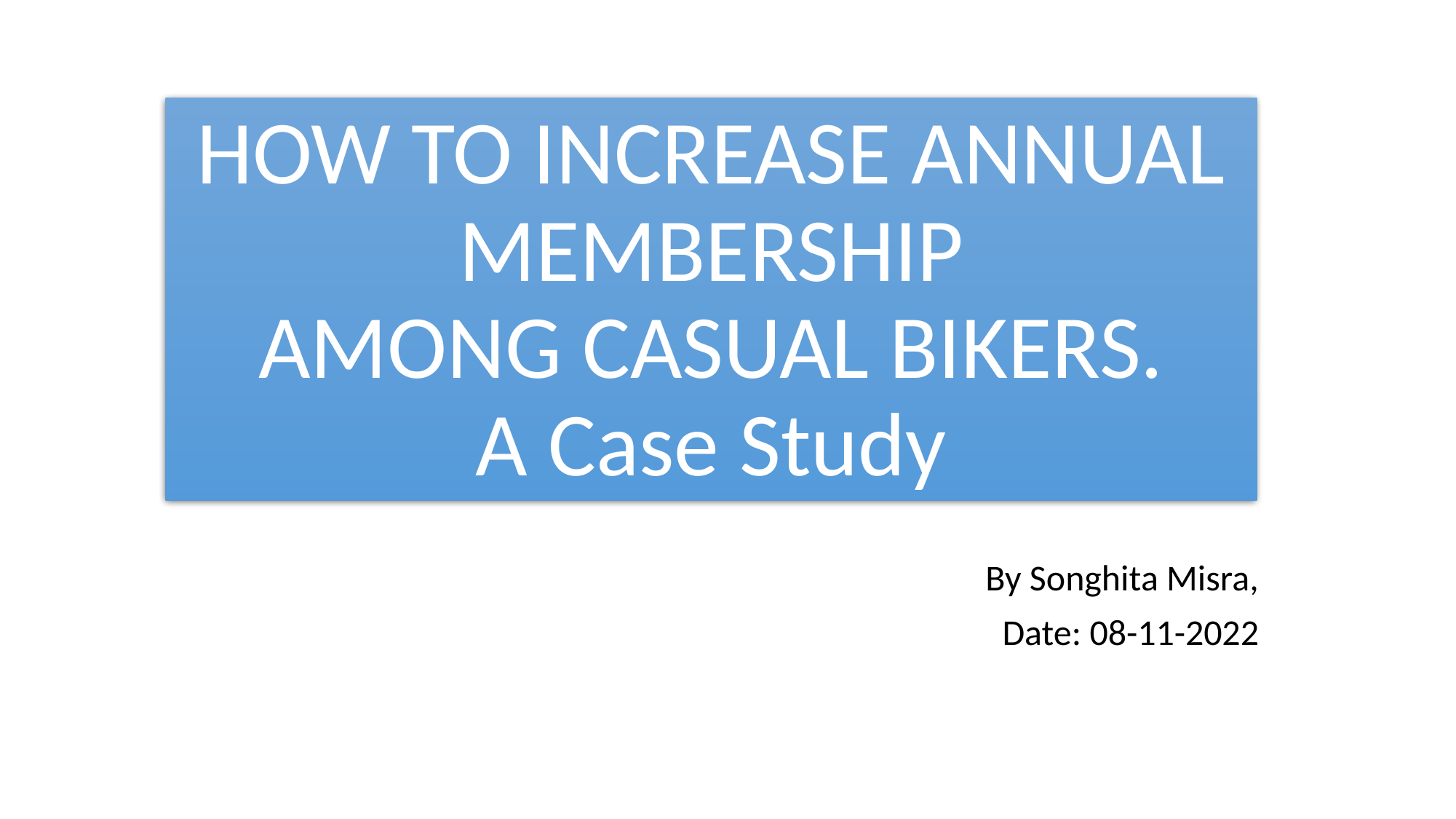

# HOW TO INCREASE ANNUAL MEMBERSHIP AMONG CASUAL BIKERS. A Case Study
By Songhita Misra,
Date: 08-11-2022